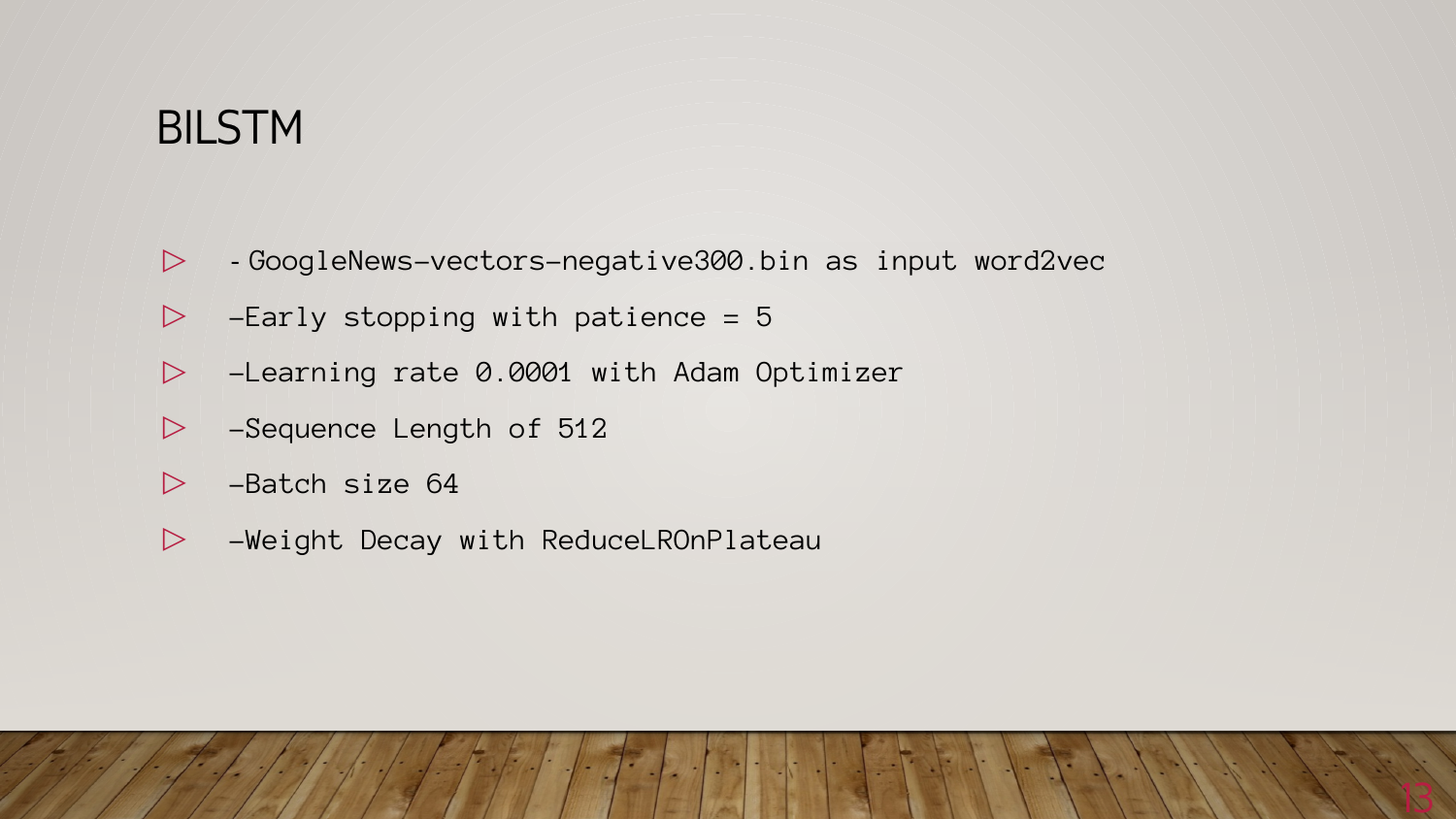

# BILSTM
- GoogleNews-vectors-negative300.bin as input word2vec
-Early stopping with patience = 5
-Learning rate 0.0001 with Adam Optimizer
-Sequence Length of 512
-Batch size 64
-Weight Decay with ReduceLROnPlateau
13